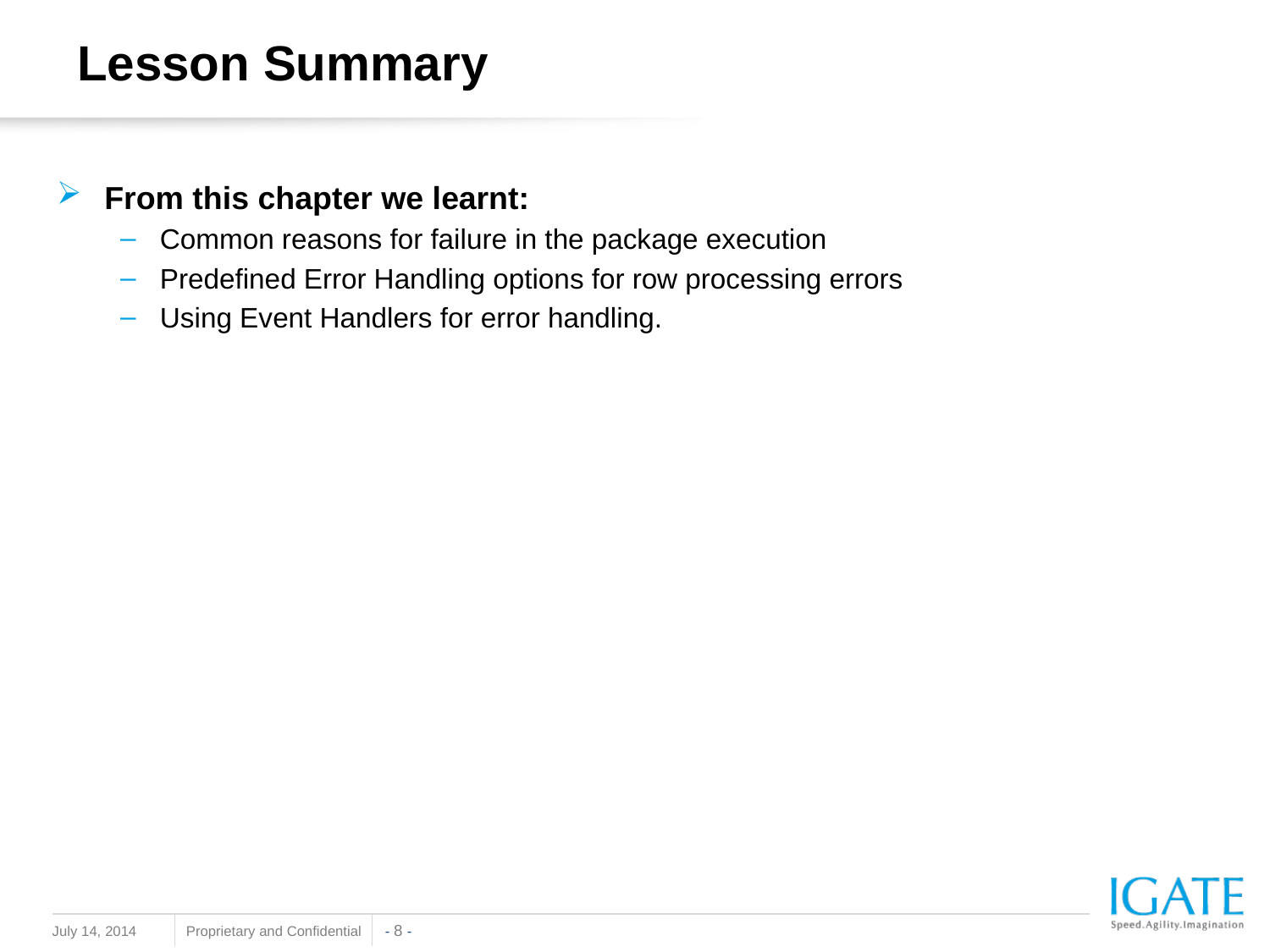

Lesson Summary
From this chapter we learnt:
Common reasons for failure in the package execution
Predefined Error Handling options for row processing errors
Using Event Handlers for error handling.